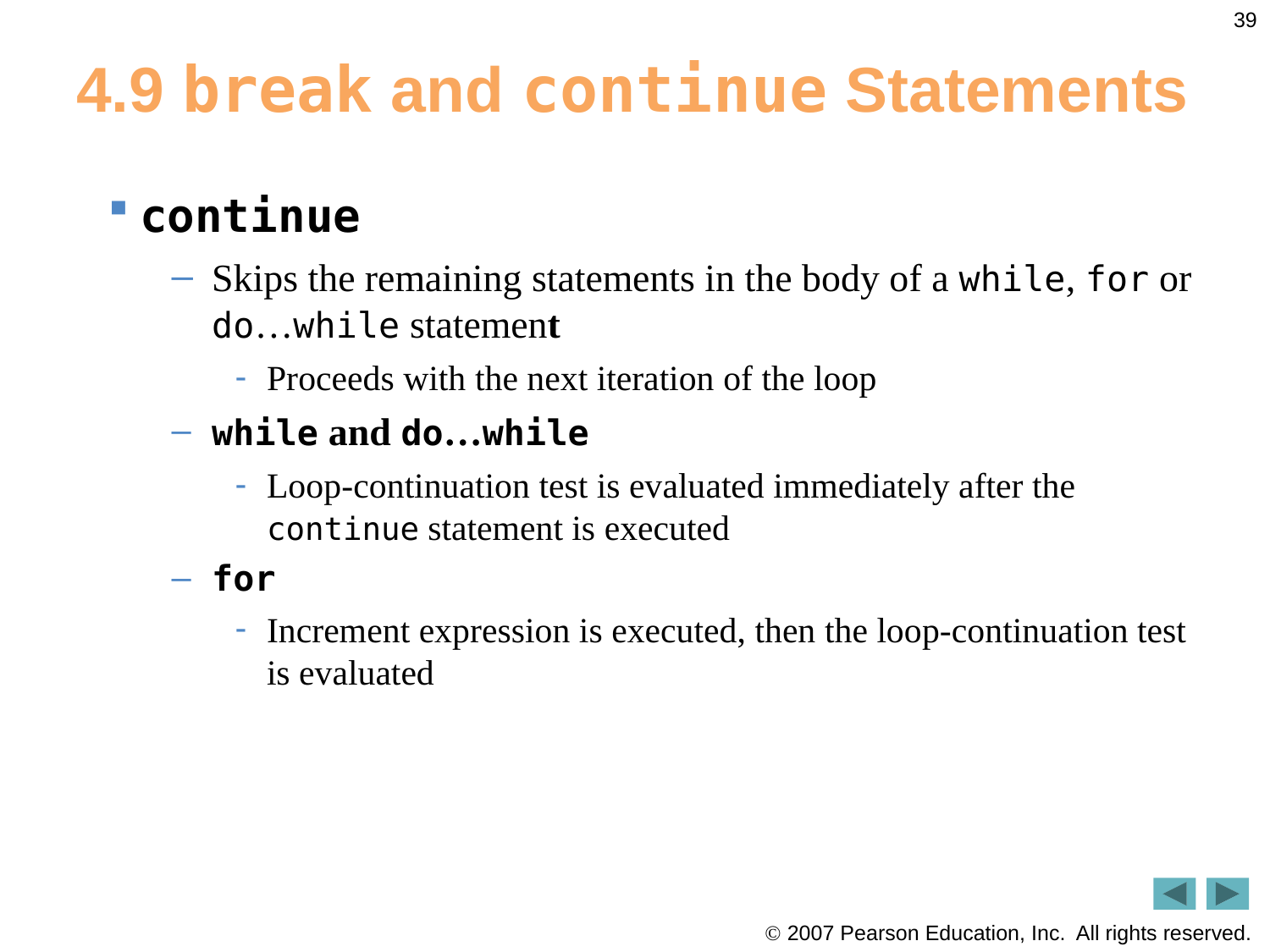

39
# 4.9 break and continue Statements
continue
Skips the remaining statements in the body of a while, for or do…while statement
Proceeds with the next iteration of the loop
while and do…while
Loop-continuation test is evaluated immediately after the continue statement is executed
for
Increment expression is executed, then the loop-continuation test is evaluated